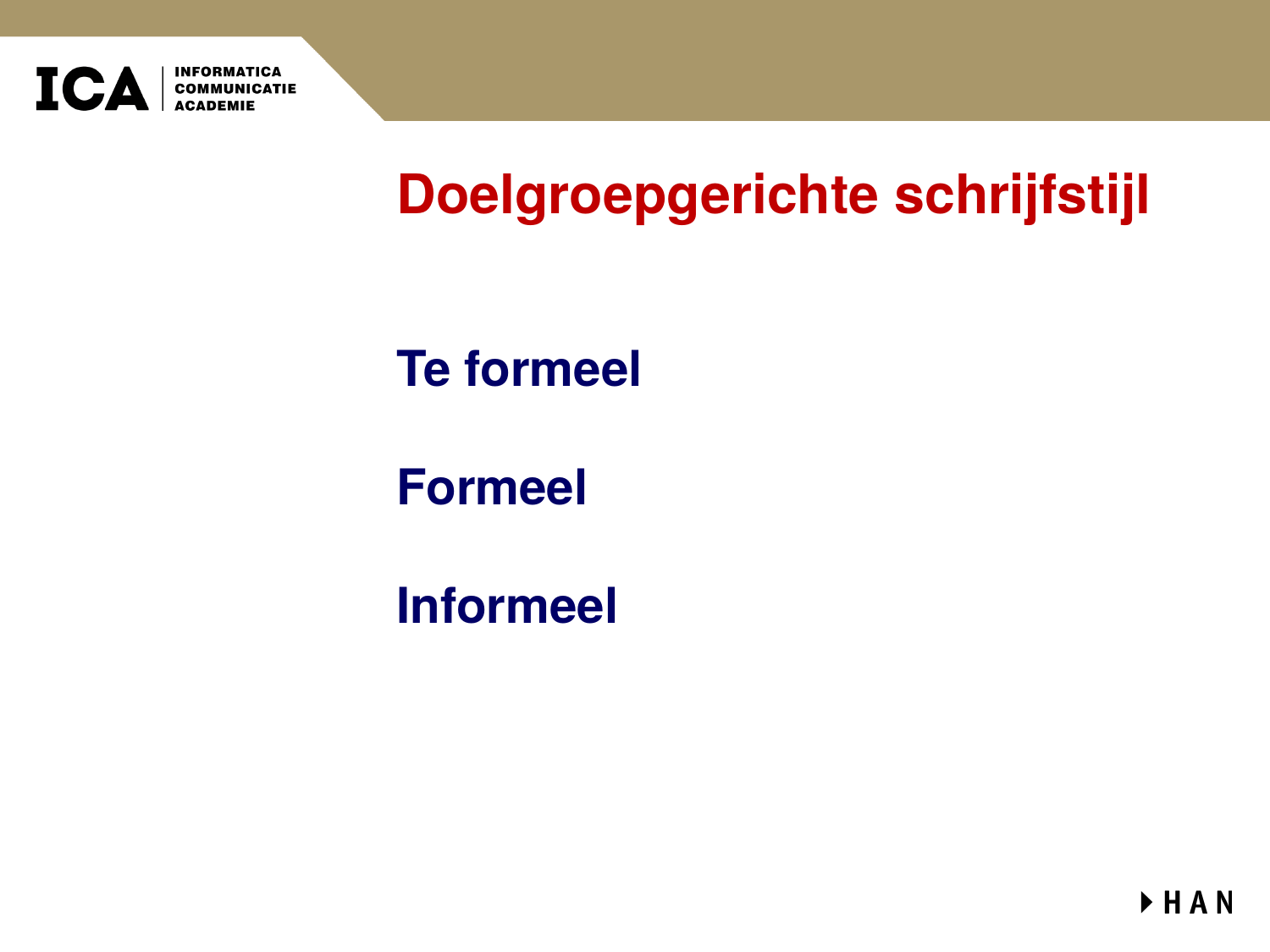

# Doelgroepgerichte schrijfstijl

Te formeel

Formeel

Informeel